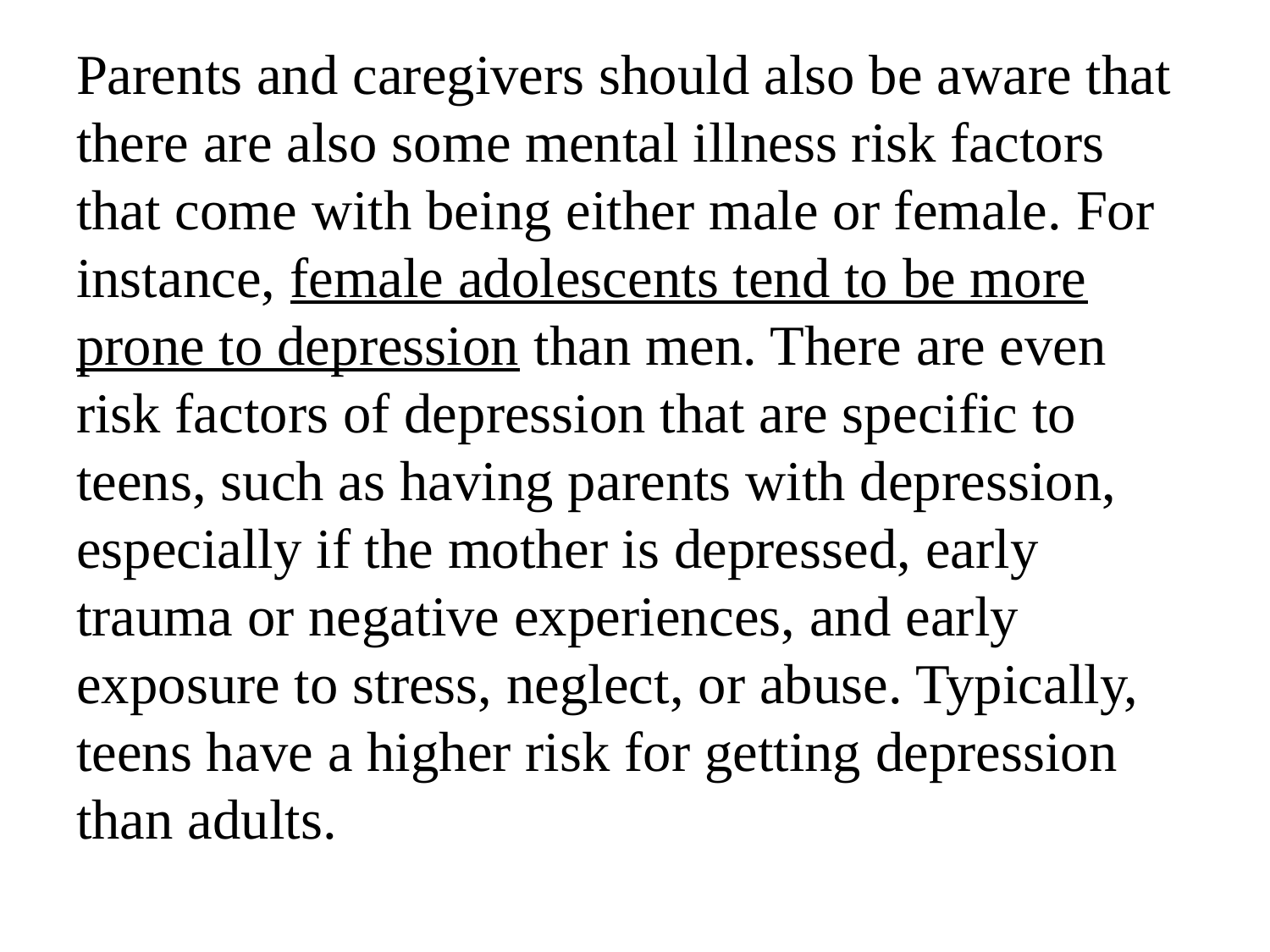

Parents and caregivers should also be aware that there are also some mental illness risk factors that come with being either male or female. For instance, female adolescents tend to be more prone to depression than men. There are even risk factors of depression that are specific to teens, such as having parents with depression, especially if the mother is depressed, early trauma or negative experiences, and early exposure to stress, neglect, or abuse. Typically, teens have a higher risk for getting depression than adults.